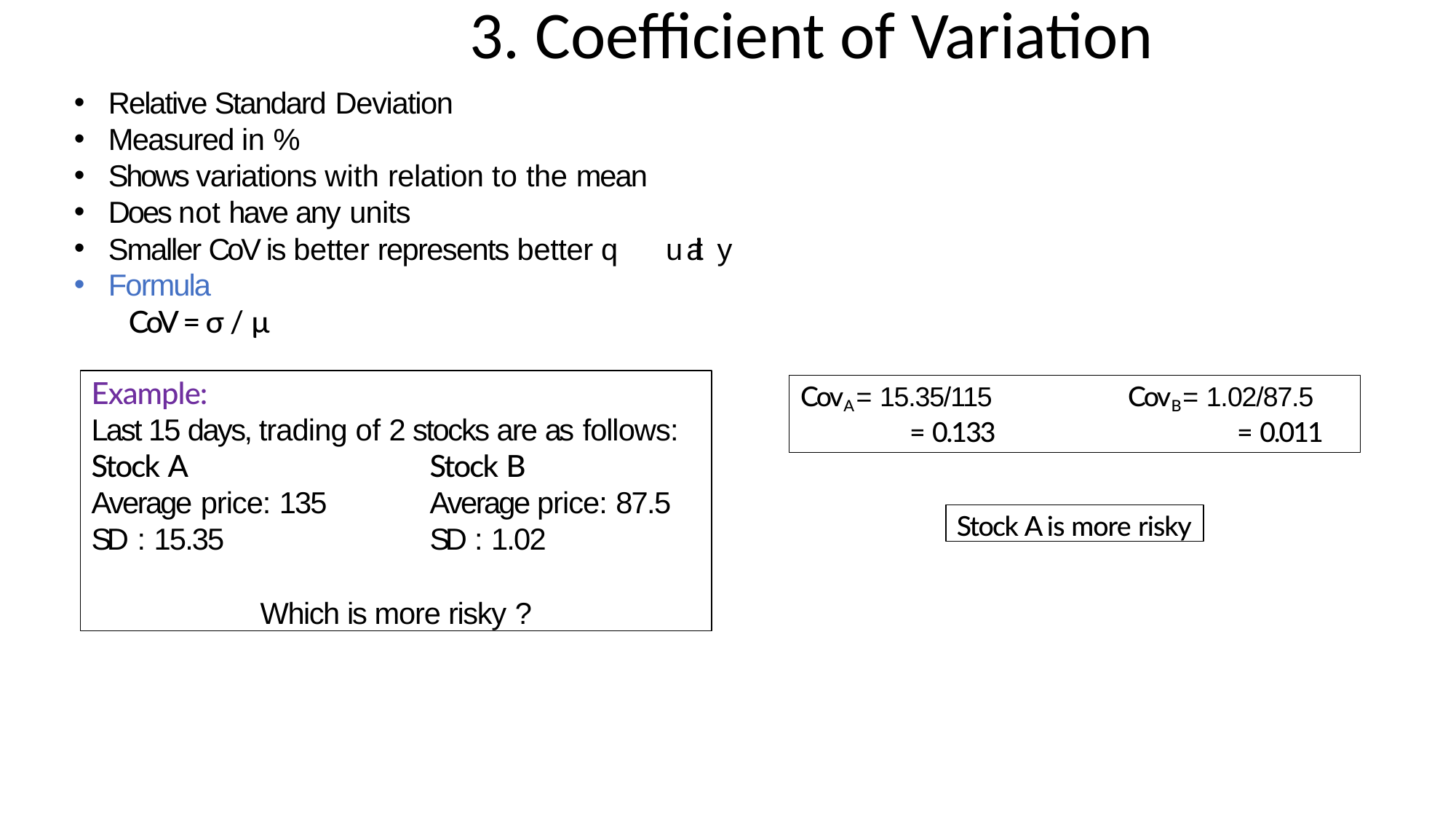

# 3. Coefficient of Variation
Relative Standard Deviation
Measured in %
Shows variations with relation to the mean
Does not have any units
Smaller CoV is better represents better q                                                           u            alit                       y
Formula
CoV = σ / μ
Example:
Last 15 days, trading of 2 stocks are as follows:
Stock A	Stock B
Average price: 135	Average price: 87.5
SD : 15.35	SD  : 1.02

Which is more risky ?

CovA  = 15.35/115
= 0.133
CovB = 1.02/87.5
= 0.011
Stock A is more risky